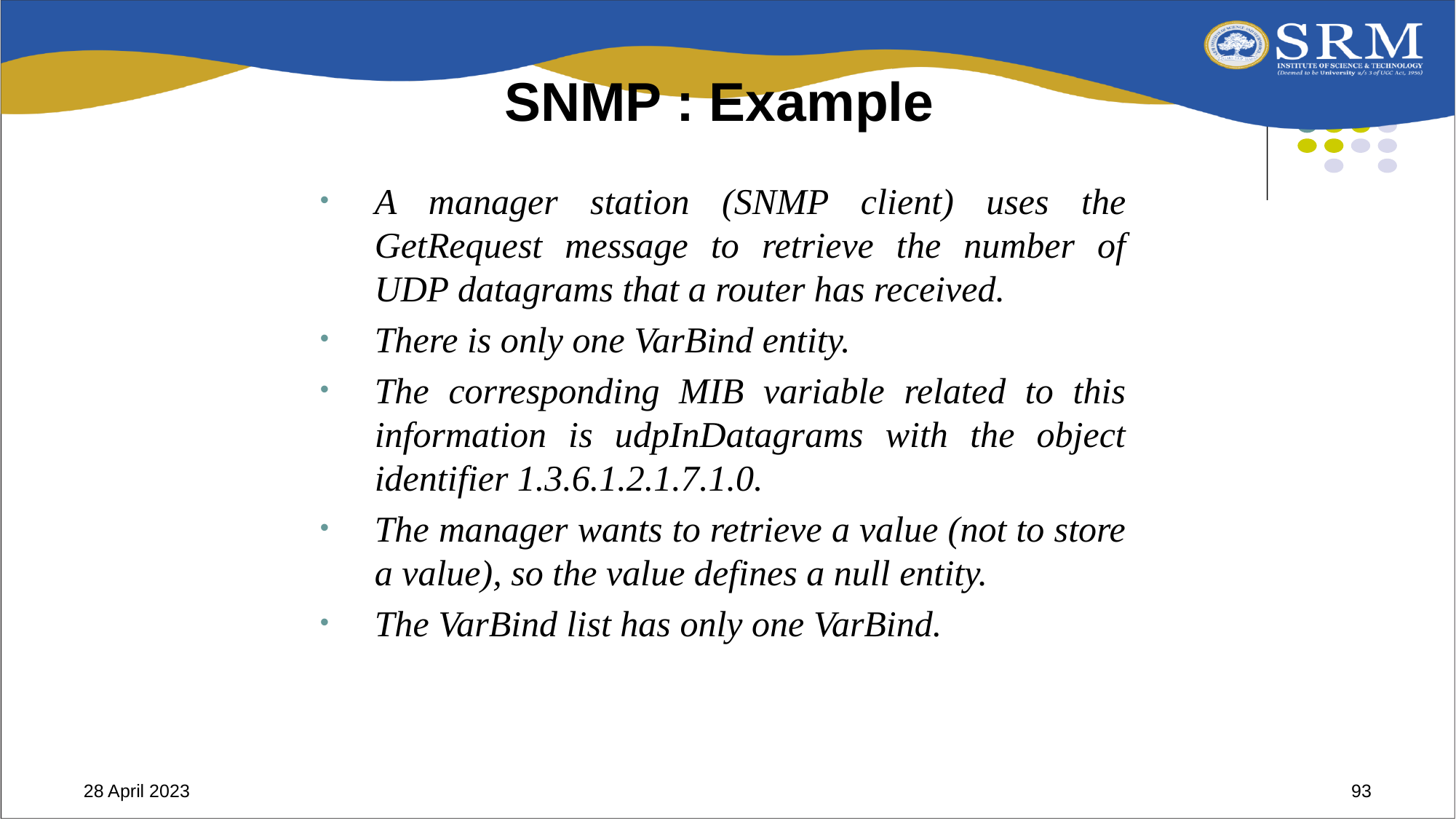

SNMP : Example
A manager station (SNMP client) uses the GetRequest message to retrieve the number of UDP datagrams that a router has received.
There is only one VarBind entity.
The corresponding MIB variable related to this information is udpInDatagrams with the object identifier 1.3.6.1.2.1.7.1.0.
The manager wants to retrieve a value (not to store a value), so the value defines a null entity.
The VarBind list has only one VarBind.
28 April 2023
93